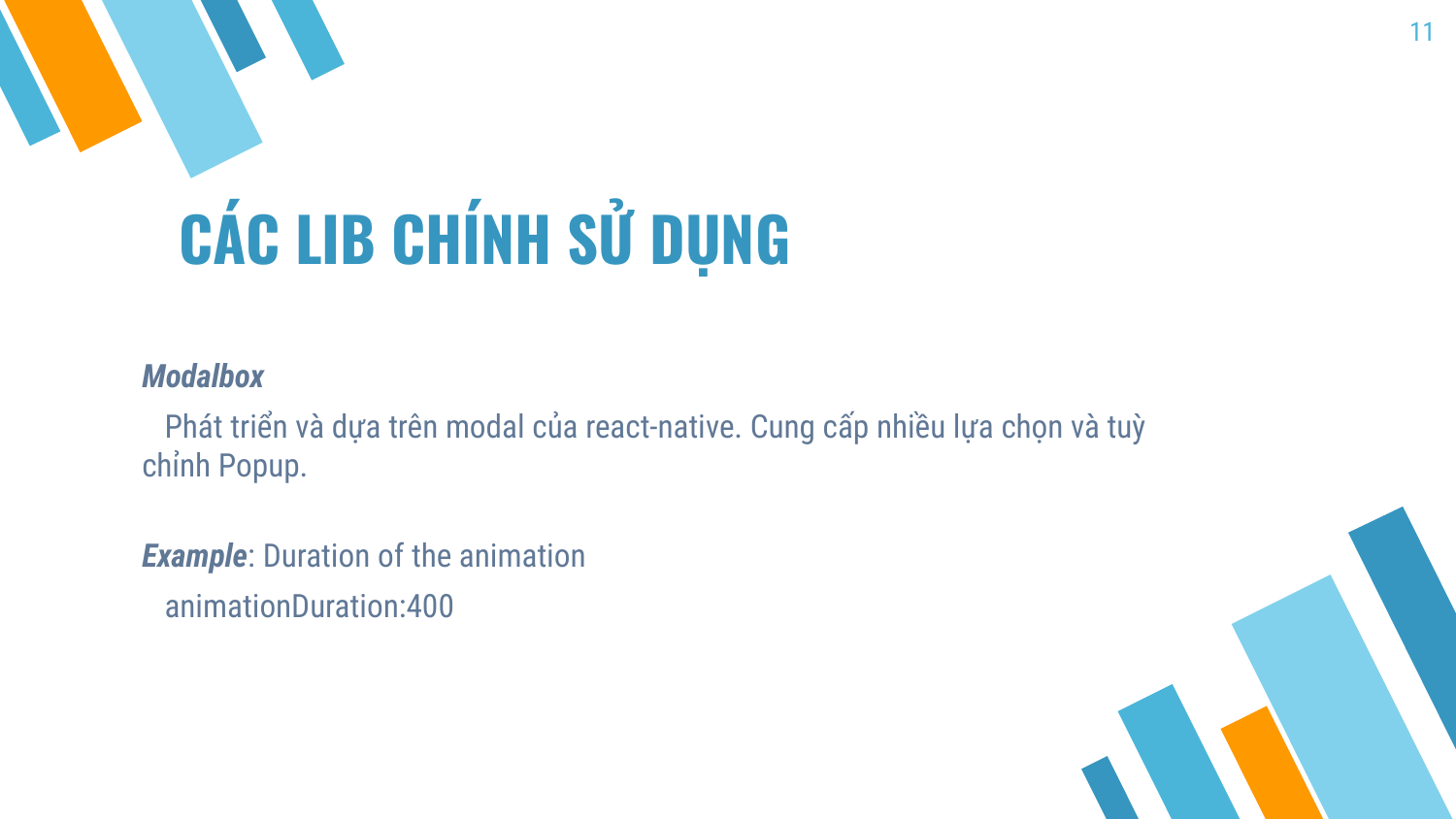

11
# CÁC LIB CHÍNH SỬ DỤNG

Modalbox
   Phát triển và dựa trên modal của react-native. Cung cấp nhiều lựa chọn và tuỳ chỉnh Popup.
Example: Duration of the animation
   animationDuration:400